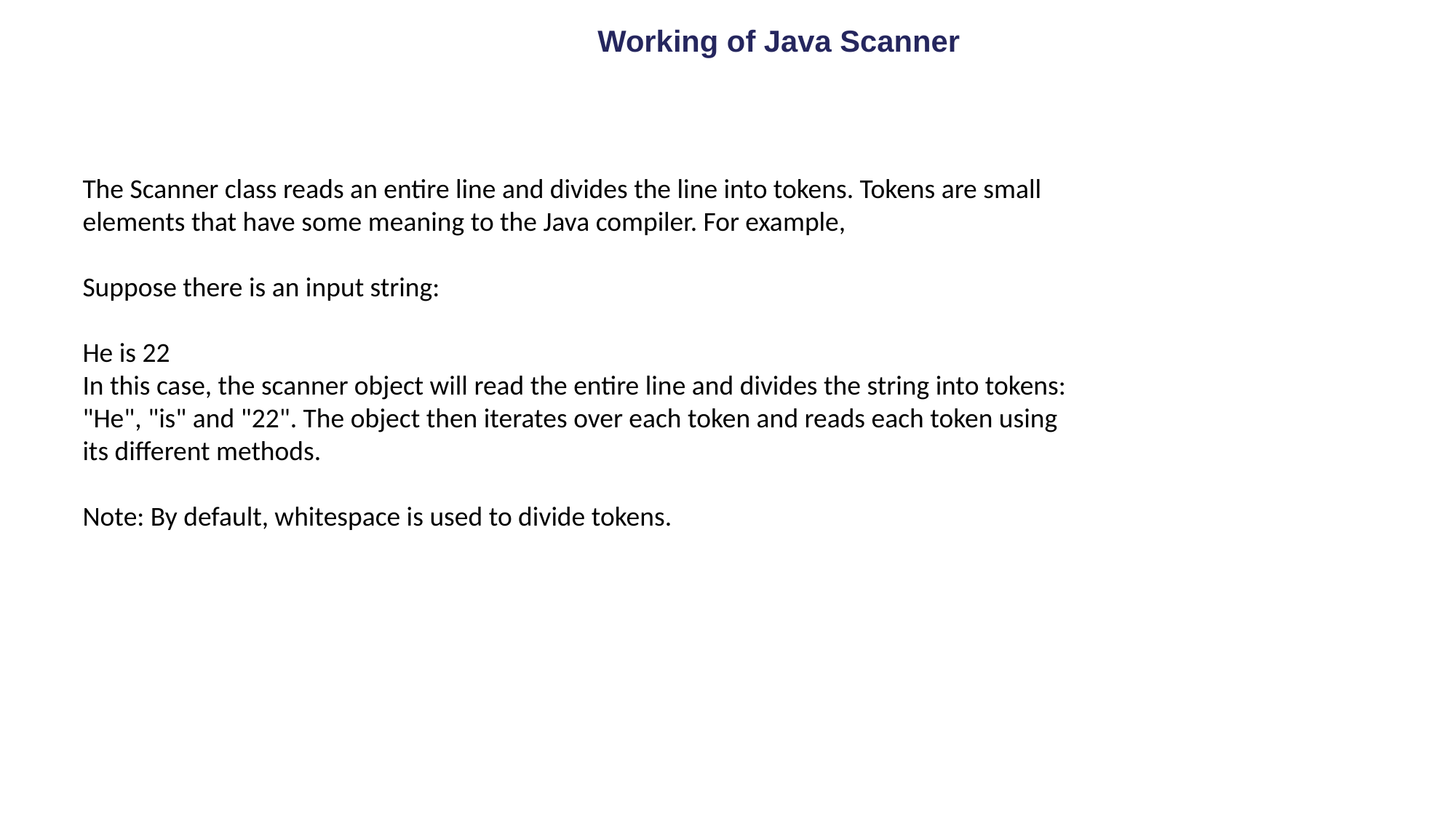

Working of Java Scanner
The Scanner class reads an entire line and divides the line into tokens. Tokens are small elements that have some meaning to the Java compiler. For example,

Suppose there is an input string:

He is 22
In this case, the scanner object will read the entire line and divides the string into tokens: "He", "is" and "22". The object then iterates over each token and reads each token using its different methods.

Note: By default, whitespace is used to divide tokens.